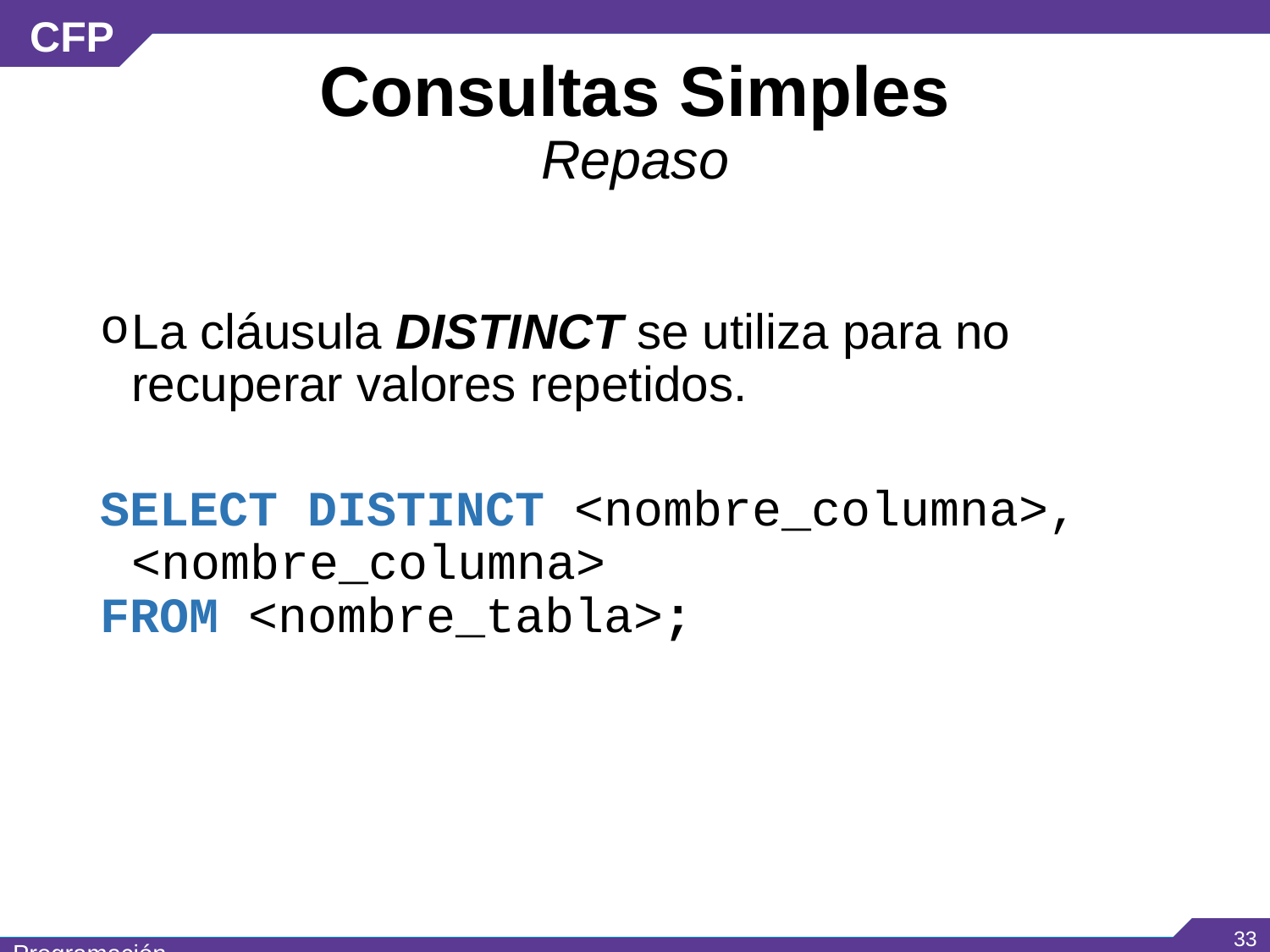

# Consultas Simples Repaso
La cláusula DISTINCT se utiliza para no recuperar valores repetidos.

SELECT DISTINCT <nombre_columna>, <nombre_columna>
FROM <nombre_tabla>;

Módulo 1: Técnicas de Programación
33